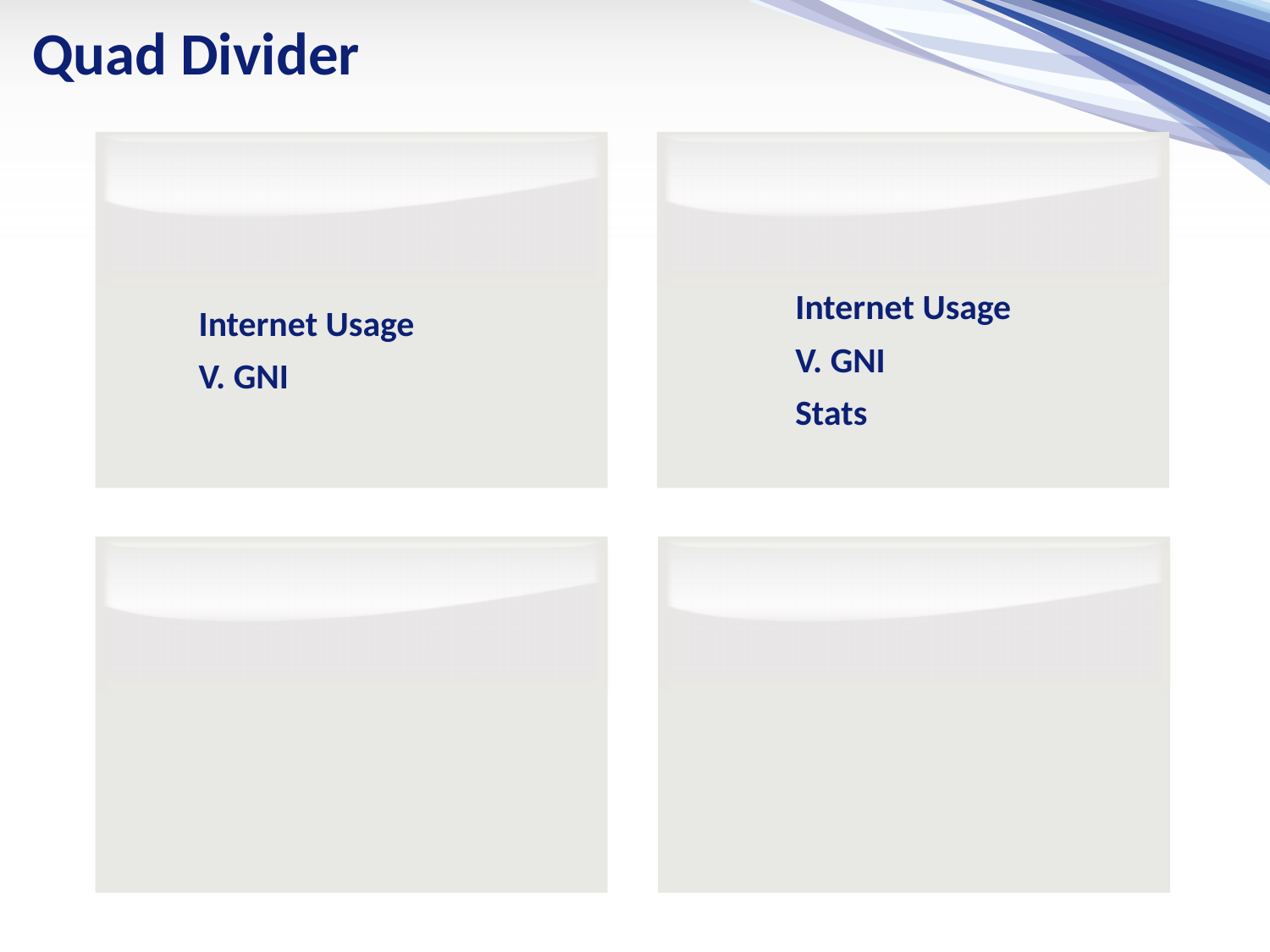

Quad Divider

Internet Usage V. GNI
Stats
Internet Usage V. GNI